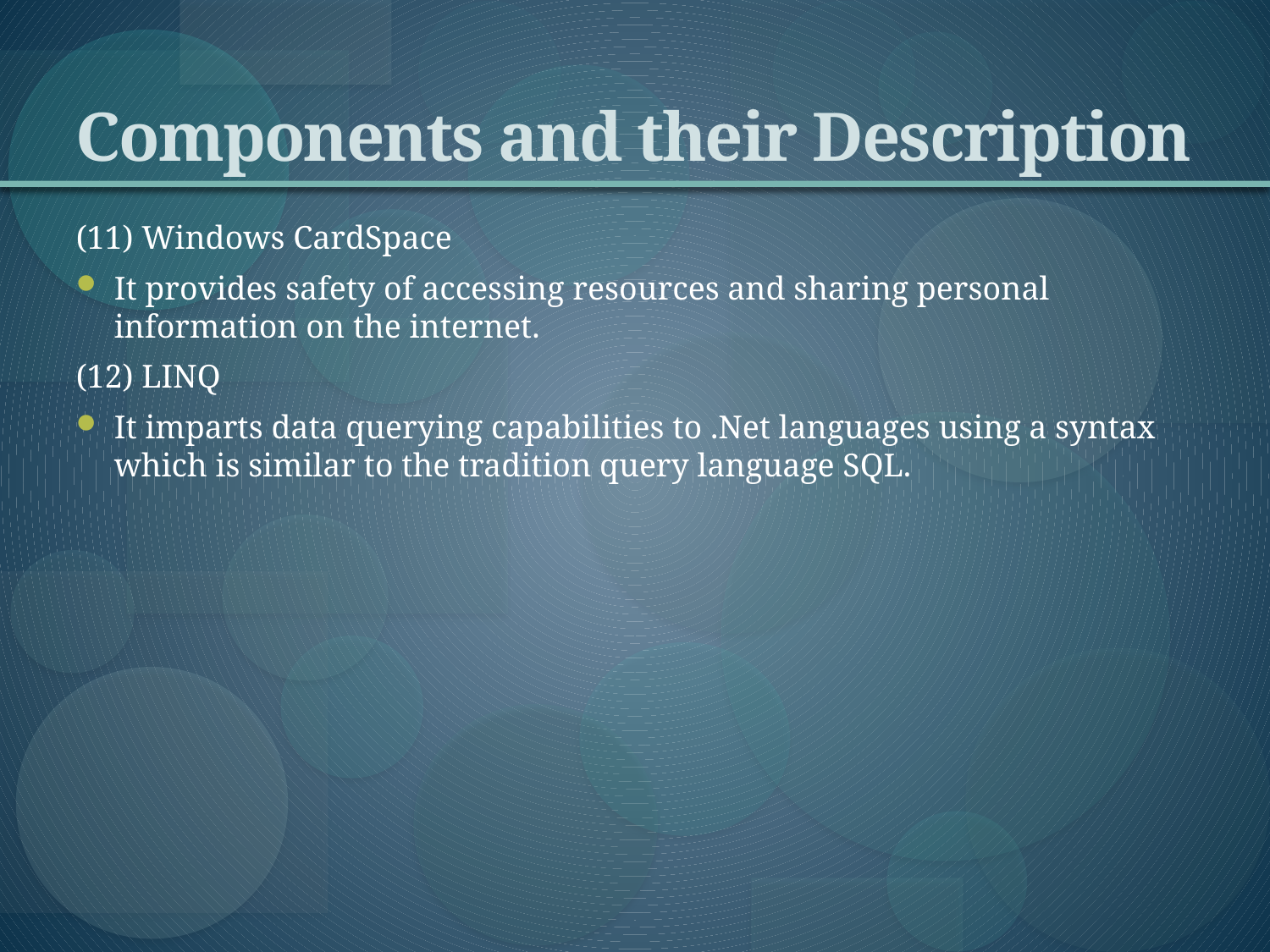

# Components and their Description
(11) Windows CardSpace
It provides safety of accessing resources and sharing personal information on the internet.
(12) LINQ
It imparts data querying capabilities to .Net languages using a syntax which is similar to the tradition query language SQL.